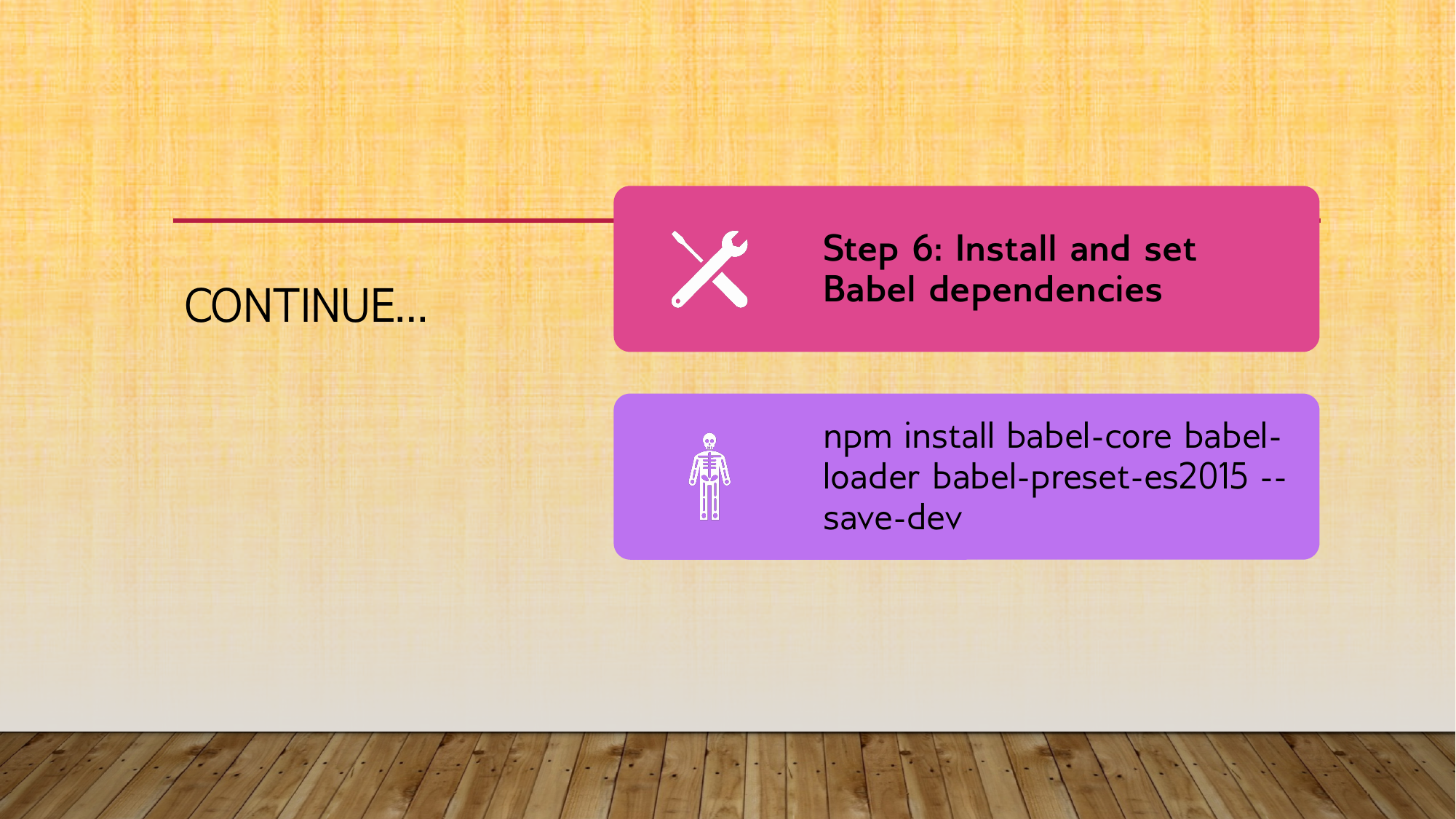

Step 6: Install and set Babel dependencies
npm install babel-core babel-loader babel-preset-es2015 --save-dev
# Continue…